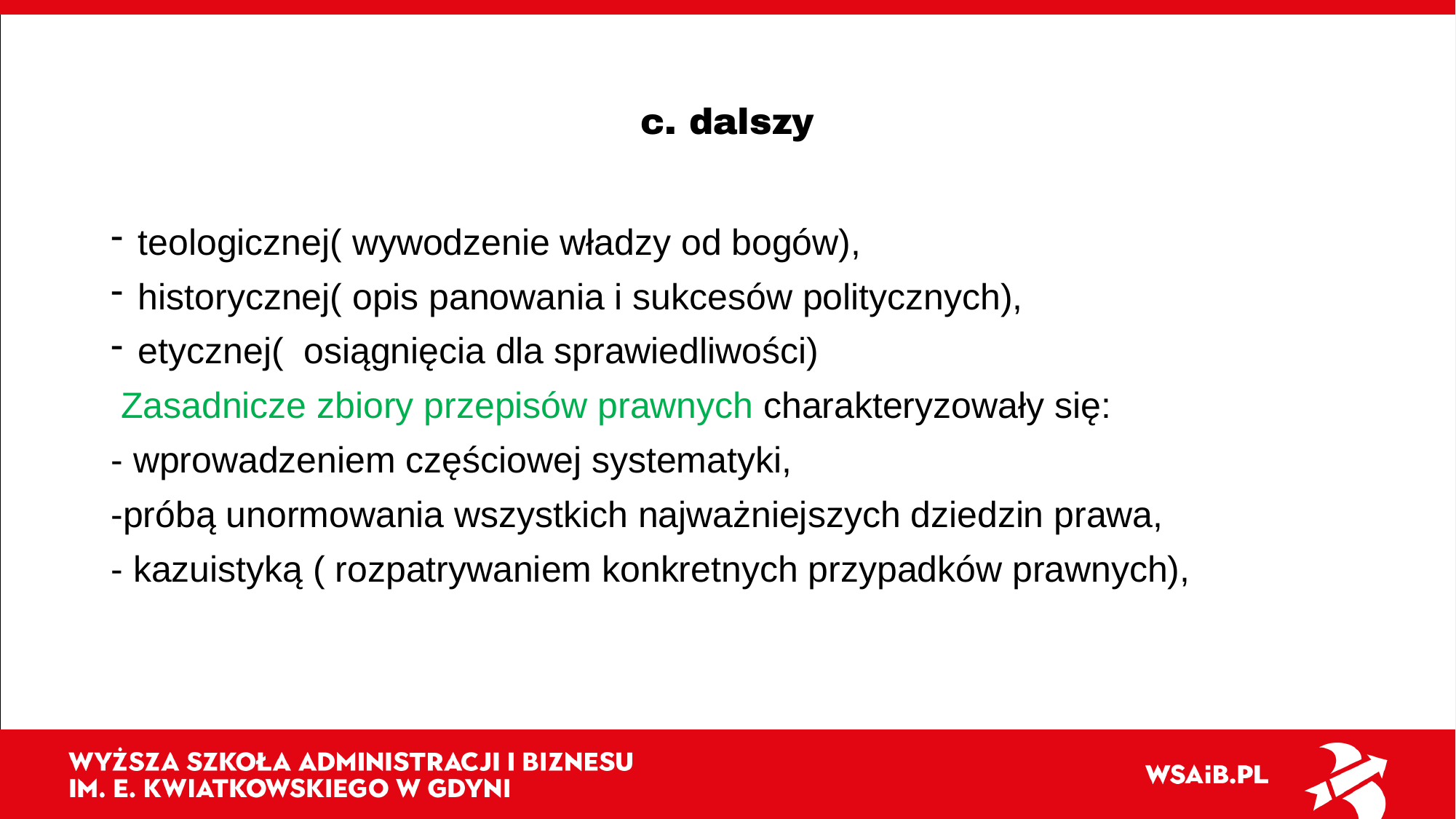

# c. dalszy
teologicznej( wywodzenie władzy od bogów),
historycznej( opis panowania i sukcesów politycznych),
etycznej(  osiągnięcia dla sprawiedliwości)
 Zasadnicze zbiory przepisów prawnych charakteryzowały się:
- wprowadzeniem częściowej systematyki,
-próbą unormowania wszystkich najważniejszych dziedzin prawa,
- kazuistyką ( rozpatrywaniem konkretnych przypadków prawnych),